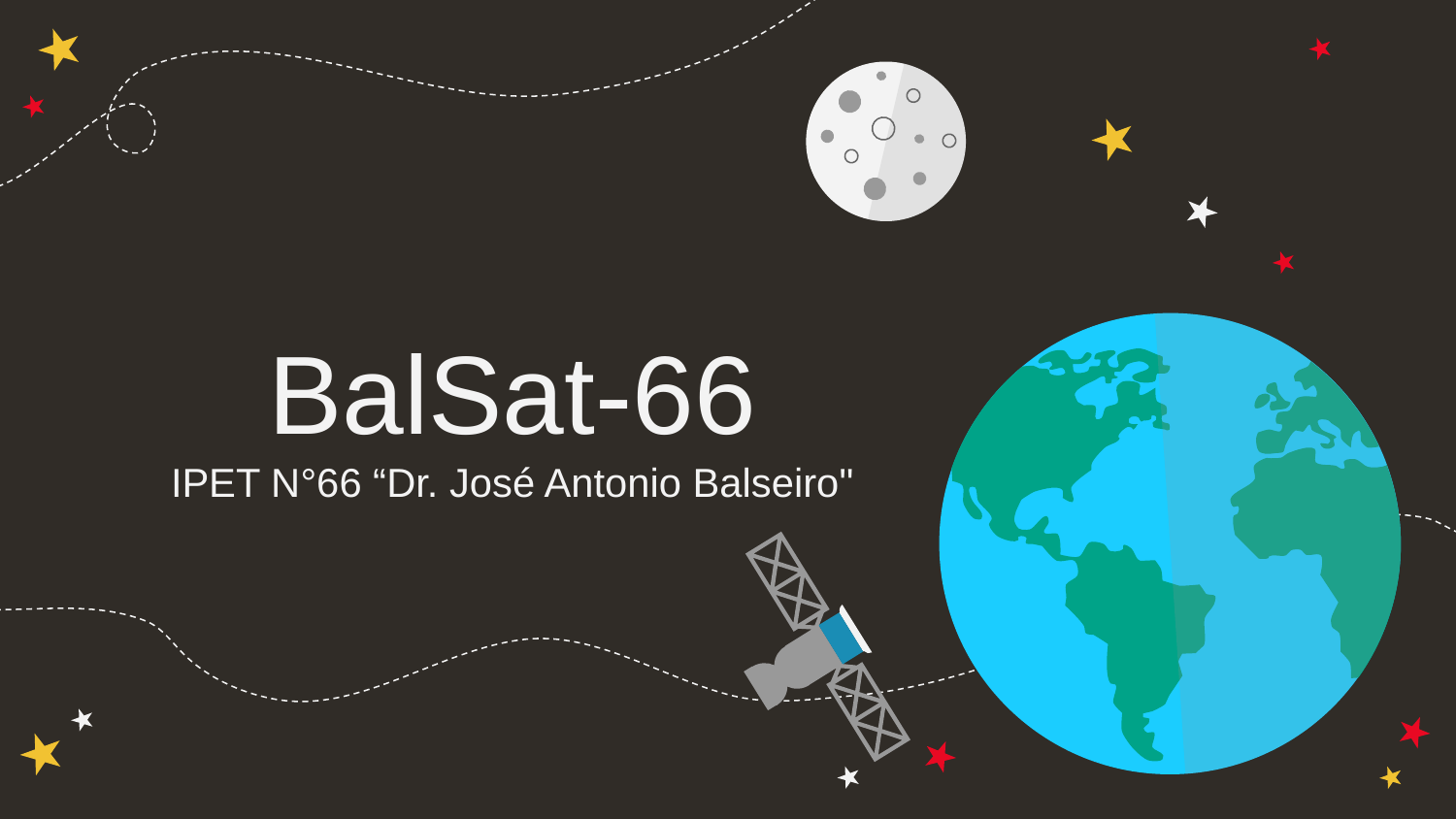

# BalSat-66 IPET N°66 “Dr. José Antonio Balseiro"